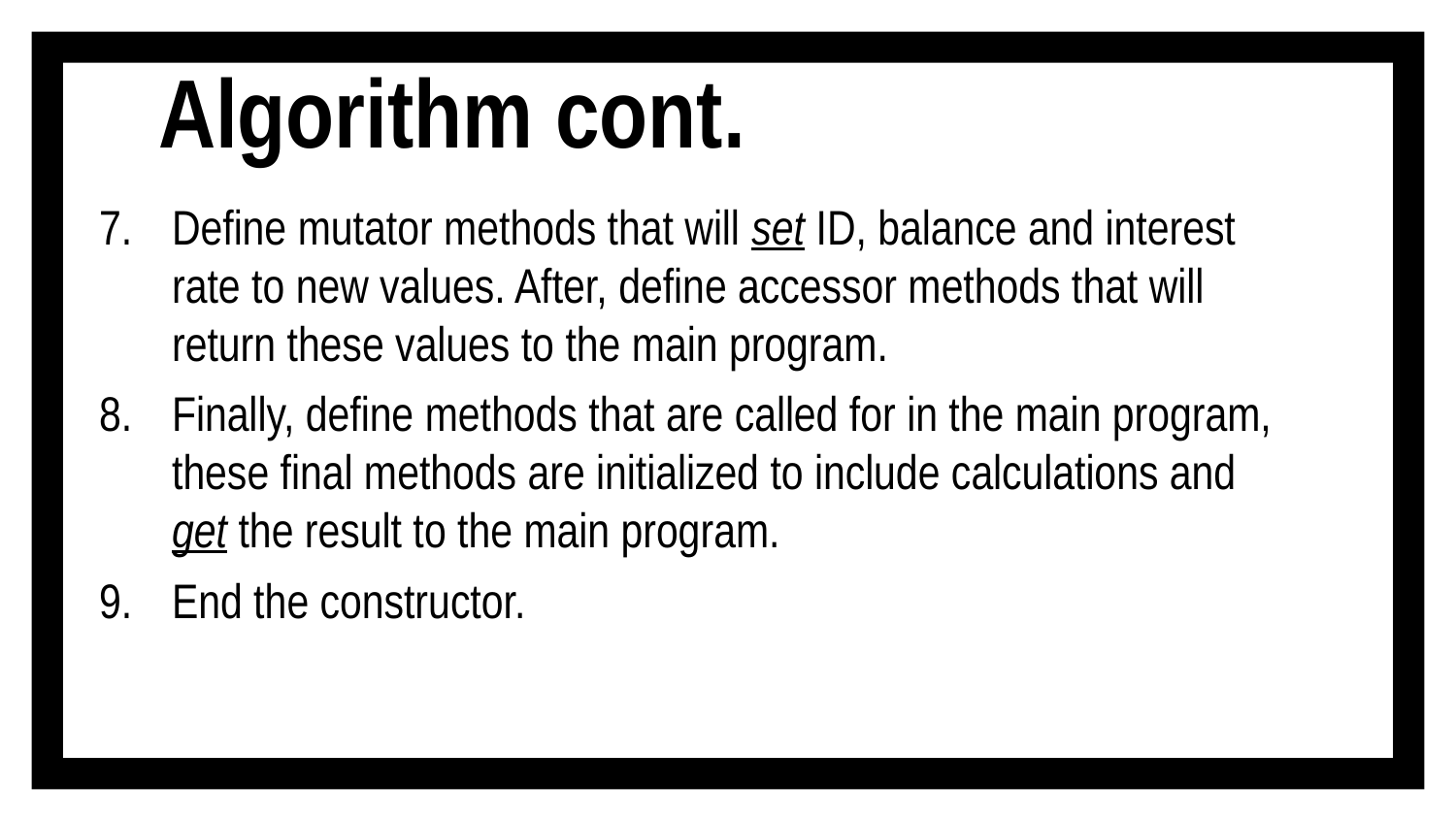

# Algorithm cont.
Define mutator methods that will set ID, balance and interest rate to new values. After, define accessor methods that will return these values to the main program.
Finally, define methods that are called for in the main program, these final methods are initialized to include calculations and get the result to the main program.
End the constructor.